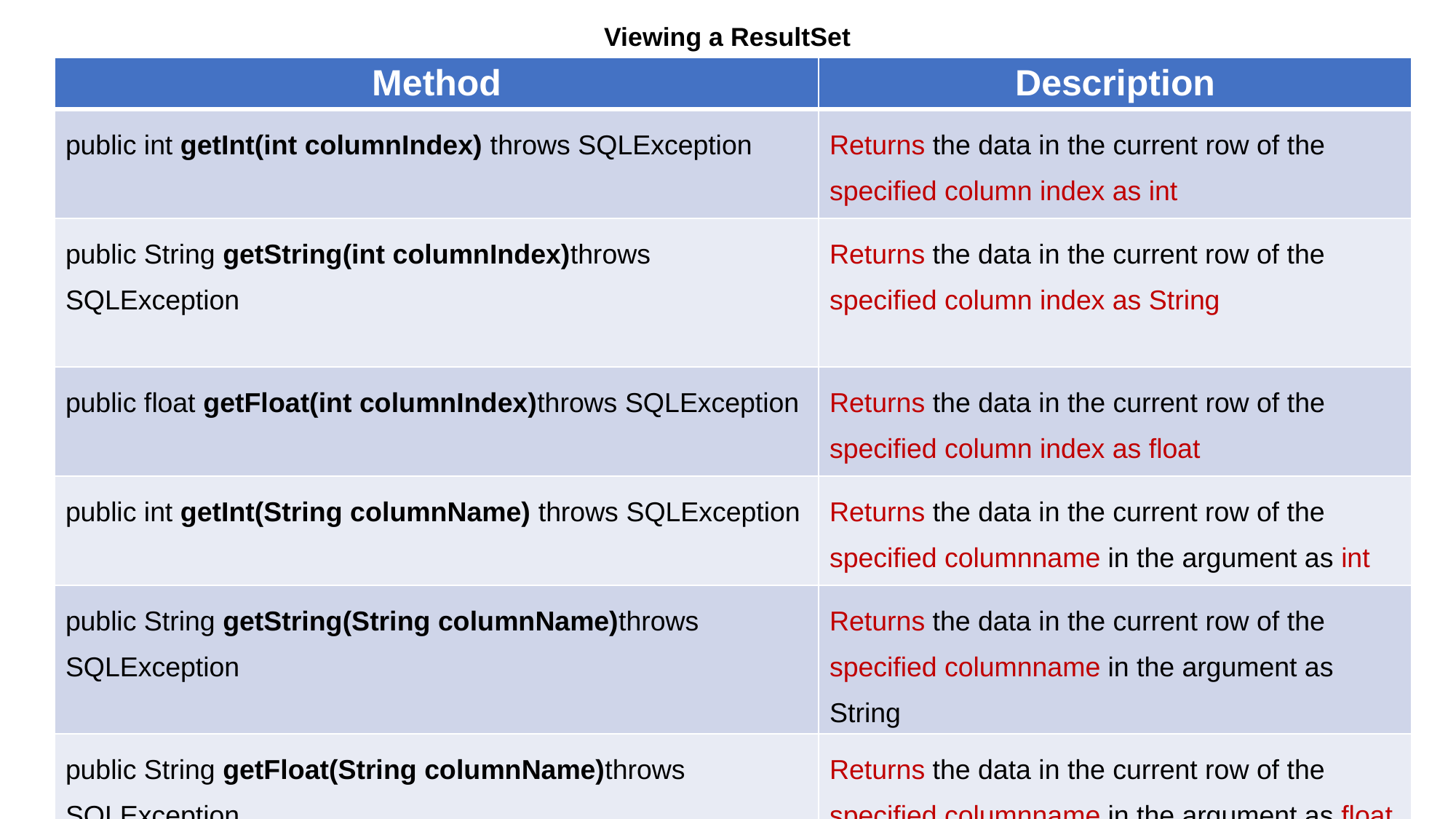

# Viewing a ResultSet
| Method | Description |
| --- | --- |
| public int getInt(int columnIndex) throws SQLException | Returns the data in the current row of the specified column index as int |
| public String getString(int columnIndex)throws SQLException | Returns the data in the current row of the specified column index as String |
| public float getFloat(int columnIndex)throws SQLException | Returns the data in the current row of the specified column index as float |
| public int getInt(String columnName) throws SQLException | Returns the data in the current row of the specified columnname in the argument as int |
| public String getString(String columnName)throws SQLException | Returns the data in the current row of the specified columnname in the argument as String |
| public String getFloat(String columnName)throws SQLException | Returns the data in the current row of the specified columnname in the argument as float |